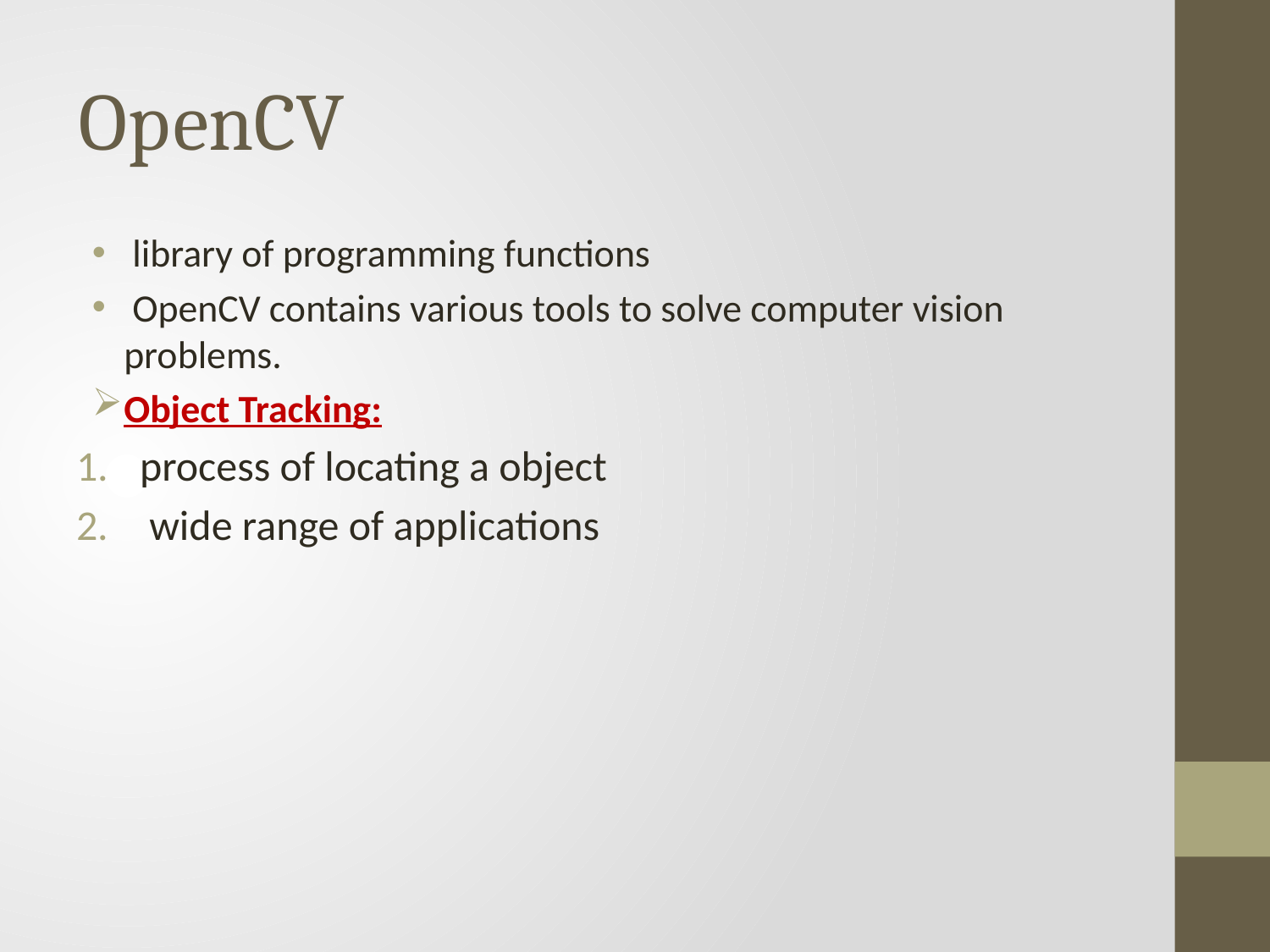

# OpenCV
 library of programming functions
 OpenCV contains various tools to solve computer vision problems.
Object Tracking:
process of locating a object
 wide range of applications